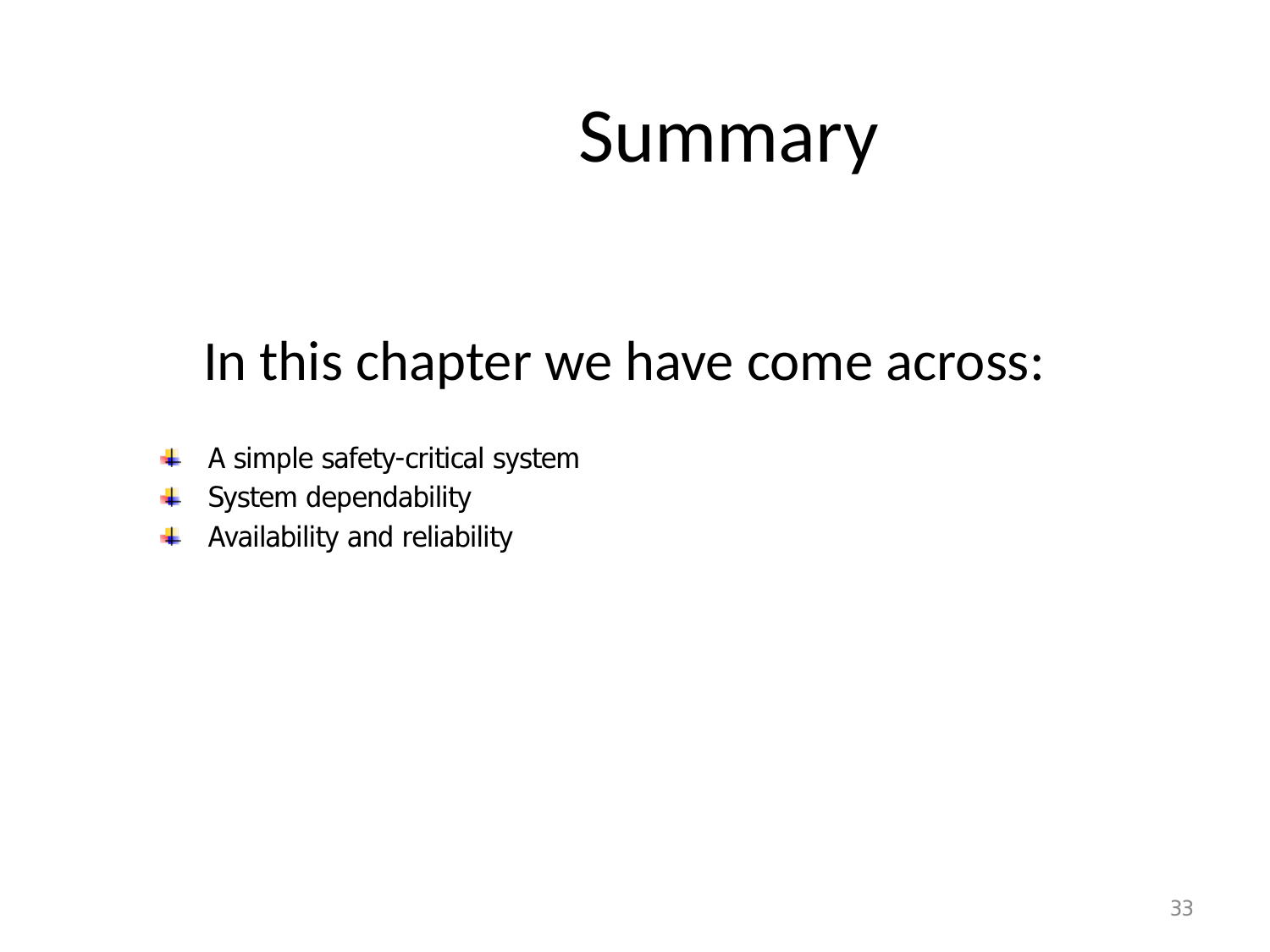

Summary
In this chapter we have come across:

A simple safety-critical system
System dependability
Availability and reliability
33